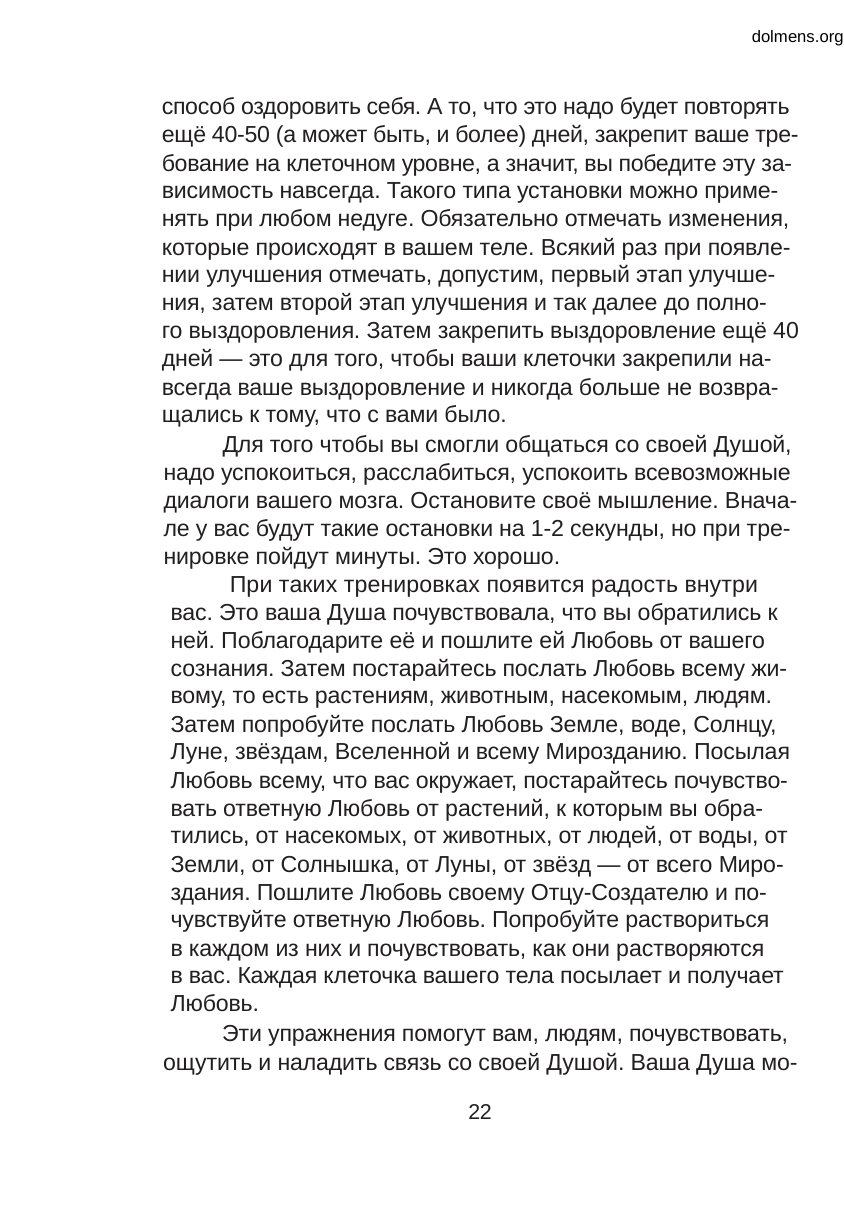

dolmens.org

способ оздоровить себя. А то, что это надо будет повторять
ещё 40-50 (а может быть, и более) дней, закрепит ваше тре-
бование на клеточном уровне, а значит, вы победите эту за-
висимость навсегда. Такого типа установки можно приме-
нять при любом недуге. Обязательно отмечать изменения,
которые происходят в вашем теле. Всякий раз при появле-
нии улучшения отмечать, допустим, первый этап улучше-
ния, затем второй этап улучшения и так далее до полно-
го выздоровления. Затем закрепить выздоровление ещё 40
дней — это для того, чтобы ваши клеточки закрепили на-
всегда ваше выздоровление и никогда больше не возвра-
щались к тому, что с вами было.

Для того чтобы вы смогли общаться со своей Душой,
надо успокоиться, расслабиться, успокоить всевозможные
диалоги вашего мозга. Остановите своё мышление. Внача-
ле у вас будут такие остановки на 1-2 секунды, но при тре-
нировке пойдут минуты. Это хорошо.

При таких тренировках появится радость внутри
вас. Это ваша Душа почувствовала, что вы обратились к
ней. Поблагодарите её и пошлите ей Любовь от вашего
сознания. Затем постарайтесь послать Любовь всему жи-
вому, то есть растениям, животным, насекомым, людям.
Затем попробуйте послать Любовь Земле, воде, Солнцу,
Луне, звёздам, Вселенной и всему Мирозданию. Посылая
Любовь всему, что вас окружает, постарайтесь почувство-
вать ответную Любовь от растений, к которым вы обра-
тились, от насекомых, от животных, от людей, от воды, от
Земли, от Солнышка, от Луны, от звёзд — от всего Миро-
здания. Пошлите Любовь своему Отцу-Создателю и по-
чувствуйте ответную Любовь. Попробуйте раствориться
в каждом из них и почувствовать, как они растворяются
в вас. Каждая клеточка вашего тела посылает и получает
Любовь.

Эти упражнения помогут вам, людям, почувствовать,
ощутить и наладить связь со своей Душой. Ваша Душа мо-

22